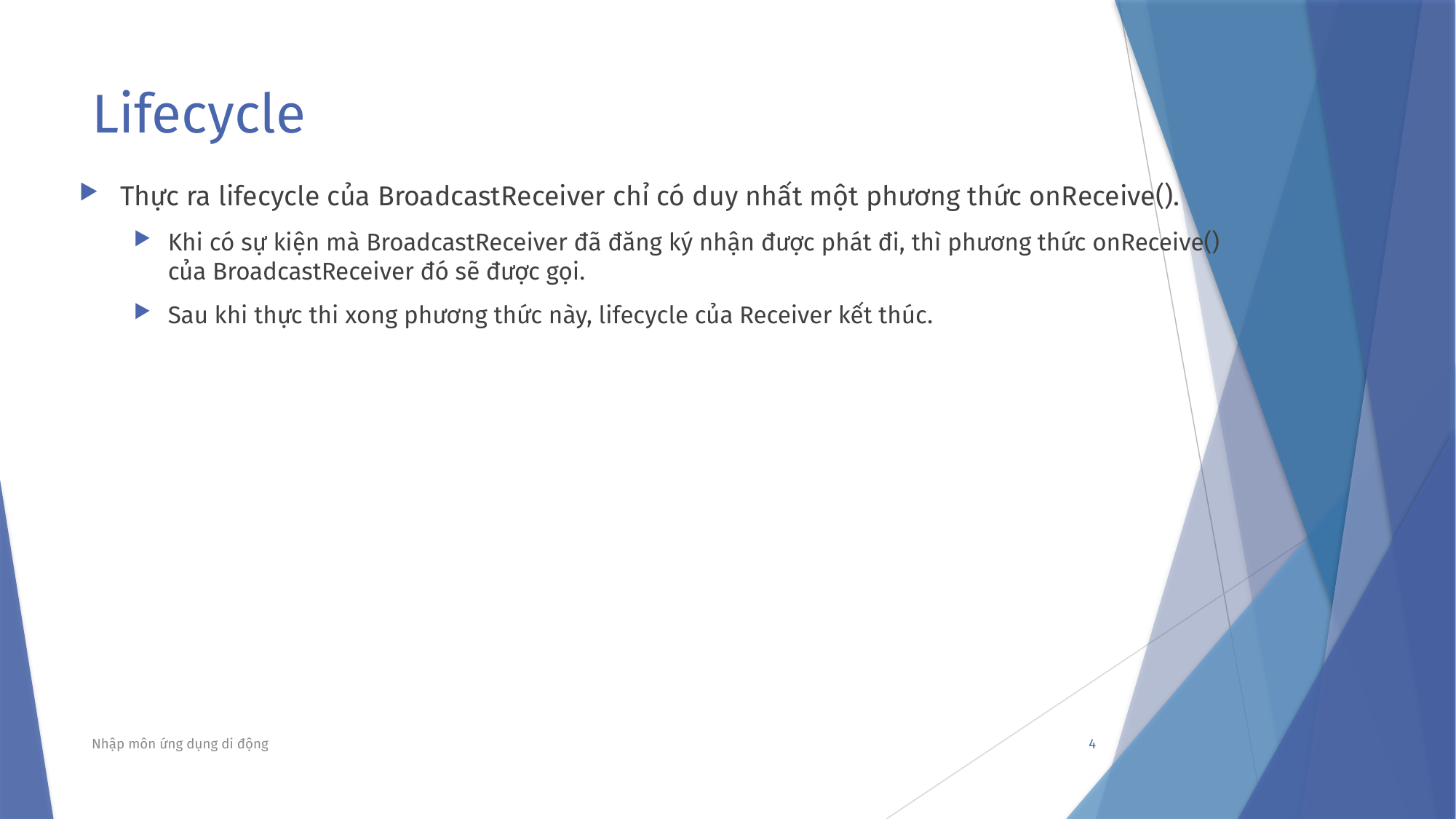

# Lifecycle
Thực ra lifecycle của BroadcastReceiver chỉ có duy nhất một phương thức onReceive().
Khi có sự kiện mà BroadcastReceiver đã đăng ký nhận được phát đi, thì phương thức onReceive() của BroadcastReceiver đó sẽ được gọi.
Sau khi thực thi xong phương thức này, lifecycle của Receiver kết thúc.
Nhập môn ứng dụng di động
4